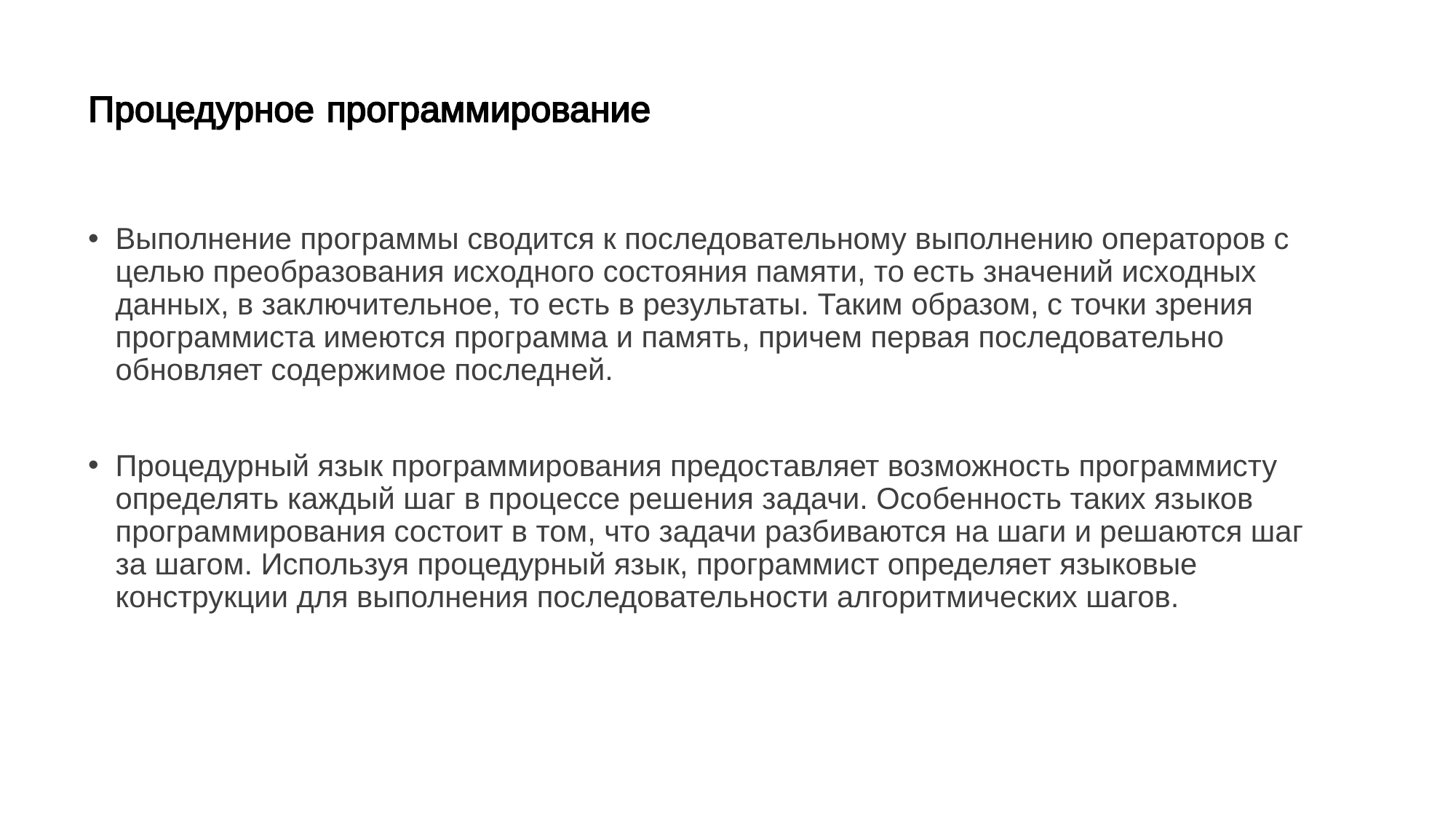

# Процедурное программирование
Выполнение программы сводится к последовательному выполнению операторов с целью преобразования исходного состояния памяти, то есть значений исходных данных, в заключительное, то есть в результаты. Таким образом, с точки зрения программиста имеются программа и память, причем первая последовательно обновляет содержимое последней.

Процедурный язык программирования предоставляет возможность программисту определять каждый шаг в процессе решения задачи. Особенность таких языков программирования состоит в том, что задачи разбиваются на шаги и решаются шаг за шагом. Используя процедурный язык, программист определяет языковые конструкции для выполнения последовательности алгоритмических шагов.